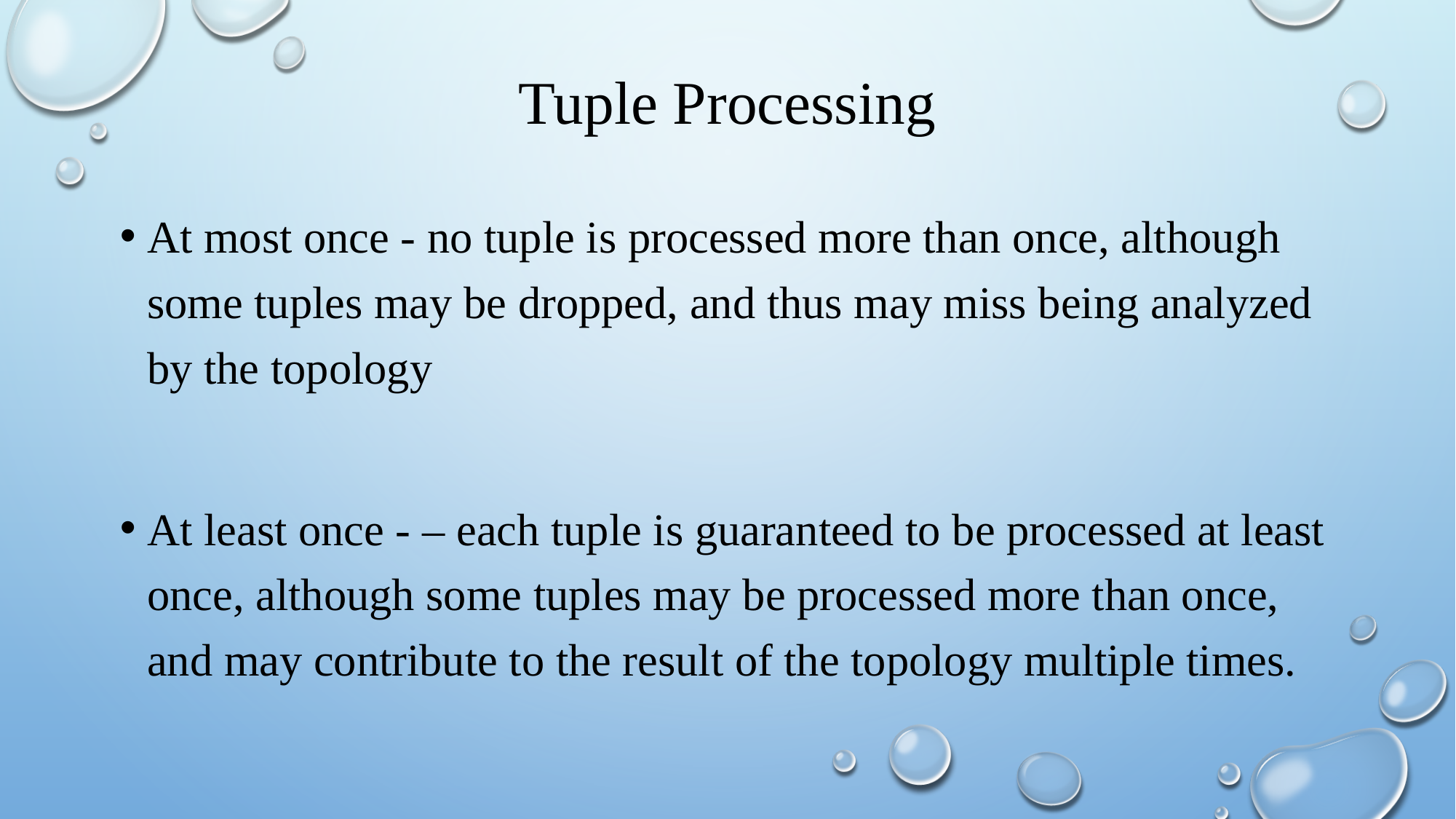

# Tuple Processing
At most once - no tuple is processed more than once, although some tuples may be dropped, and thus may miss being analyzed by the topology

At least once - – each tuple is guaranteed to be processed at least once, although some tuples may be processed more than once, and may contribute to the result of the topology multiple times.